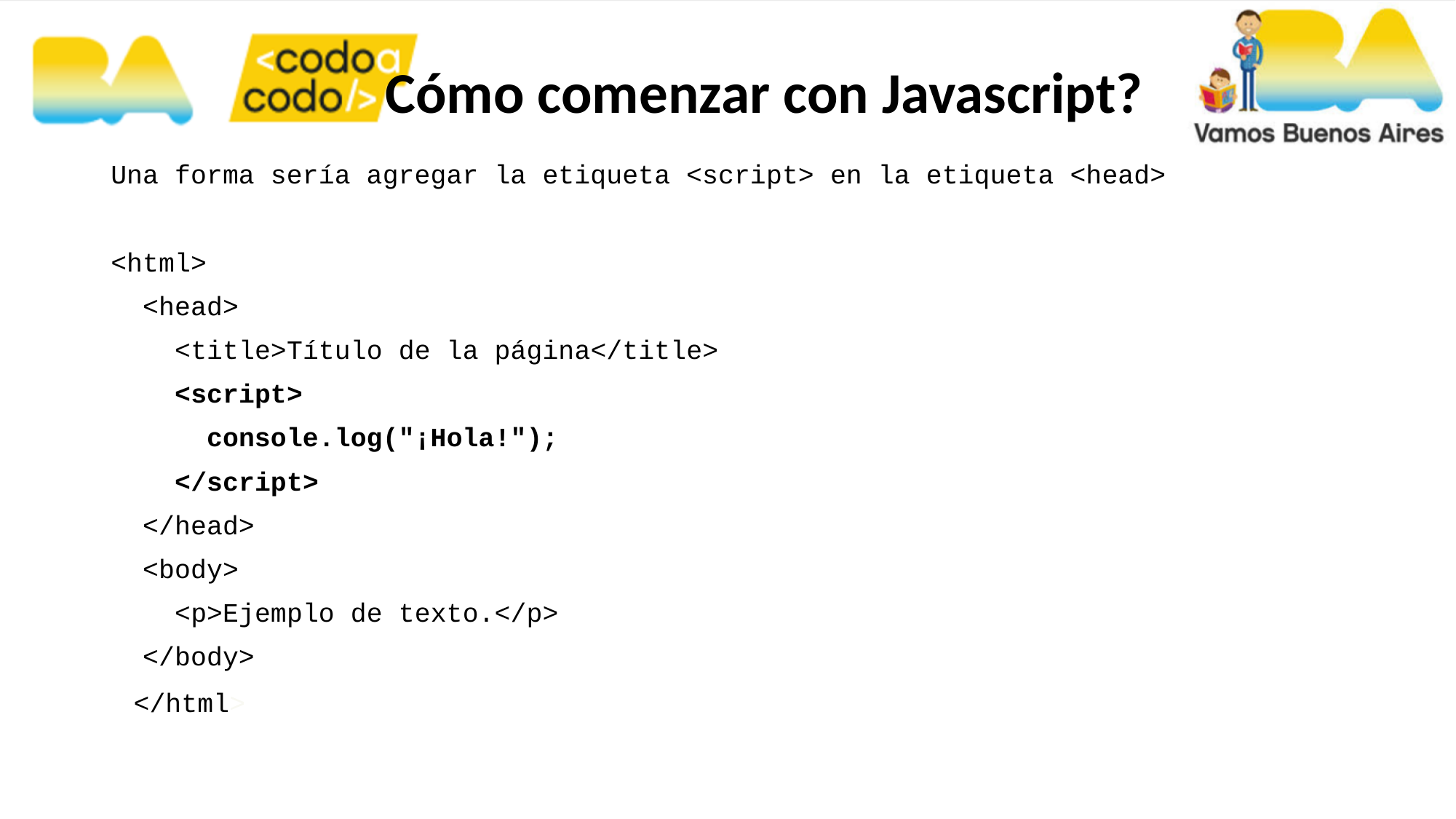

Cómo comenzar con Javascript?
Una forma sería agregar la etiqueta <script> en la etiqueta <head>

<html>
  <head>
    <title>Título de la página</title>
    <script>
      console.log("¡Hola!");
    </script>
  </head>
  <body>
    <p>Ejemplo de texto.</p>
  </body>
</html>